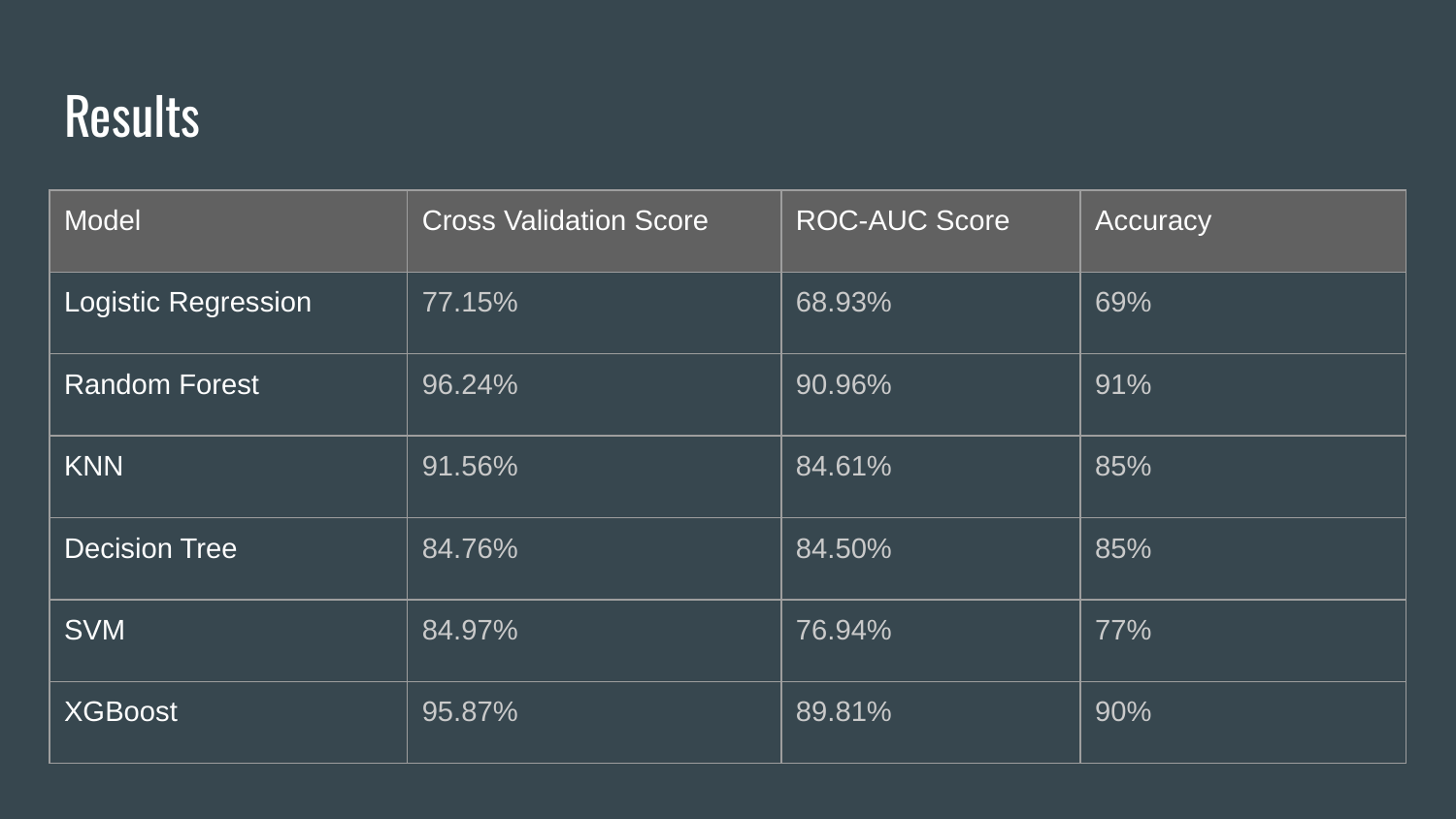

# Results
| Model | Cross Validation Score | ROC-AUC Score | Accuracy |
| --- | --- | --- | --- |
| Logistic Regression | 77.15% | 68.93% | 69% |
| Random Forest | 96.24% | 90.96% | 91% |
| KNN | 91.56% | 84.61% | 85% |
| Decision Tree | 84.76% | 84.50% | 85% |
| SVM | 84.97% | 76.94% | 77% |
| XGBoost | 95.87% | 89.81% | 90% |